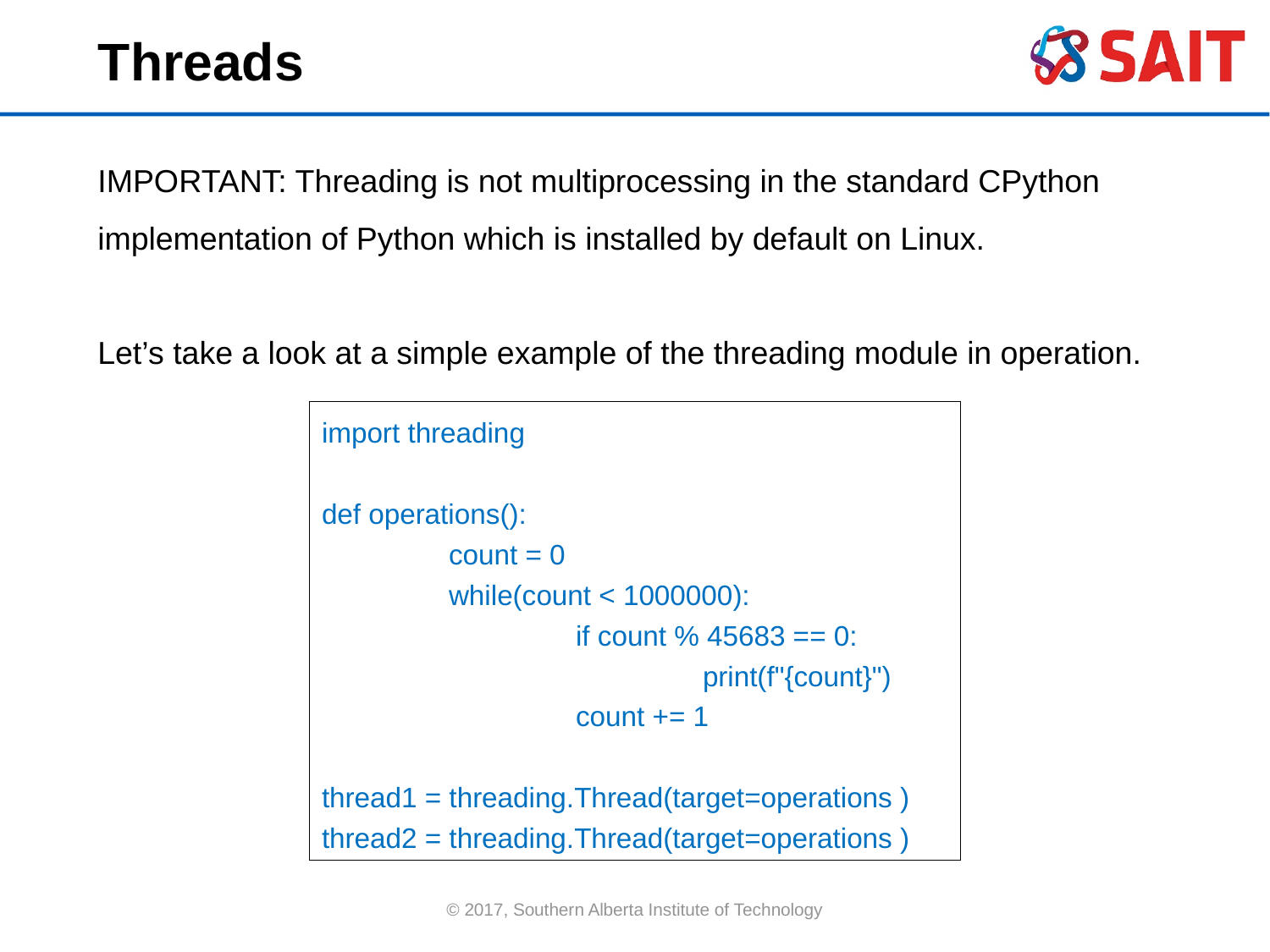

Threads
IMPORTANT: Threading is not multiprocessing in the standard CPython implementation of Python which is installed by default on Linux.

Let’s take a look at a simple example of the threading module in operation.
import threading

def operations():
	count = 0
	while(count < 1000000):
		if count % 45683 == 0:
			print(f"{count}")
		count += 1

thread1 = threading.Thread(target=operations )
thread2 = threading.Thread(target=operations )